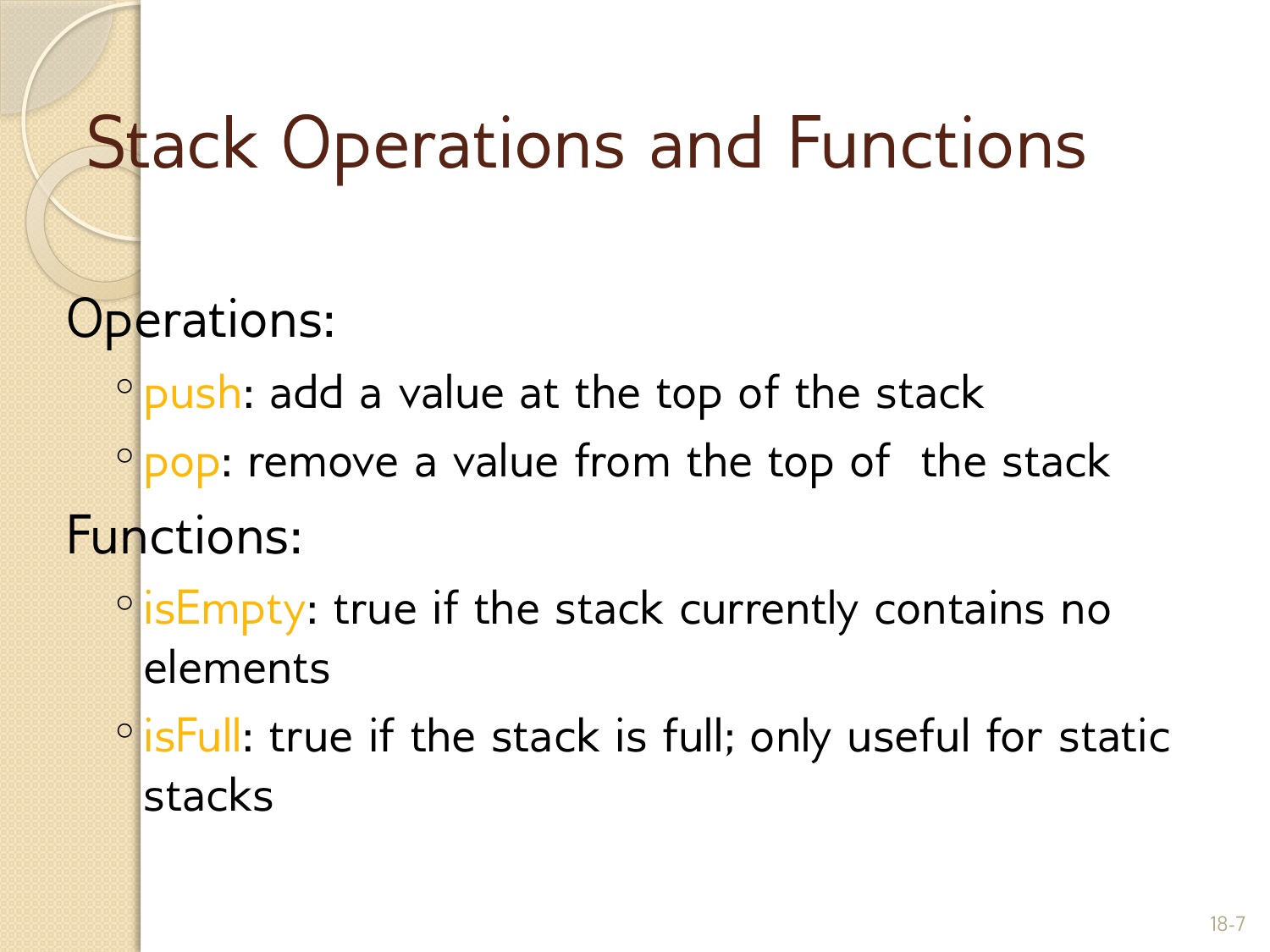

# Stack Operations and Functions
Operations:
push: add a value at the top of the stack
pop: remove a value from the top of  the stack
Functions:
isEmpty: true if the stack currently contains no elements
isFull: true if the stack is full; only useful for static stacks

18-7